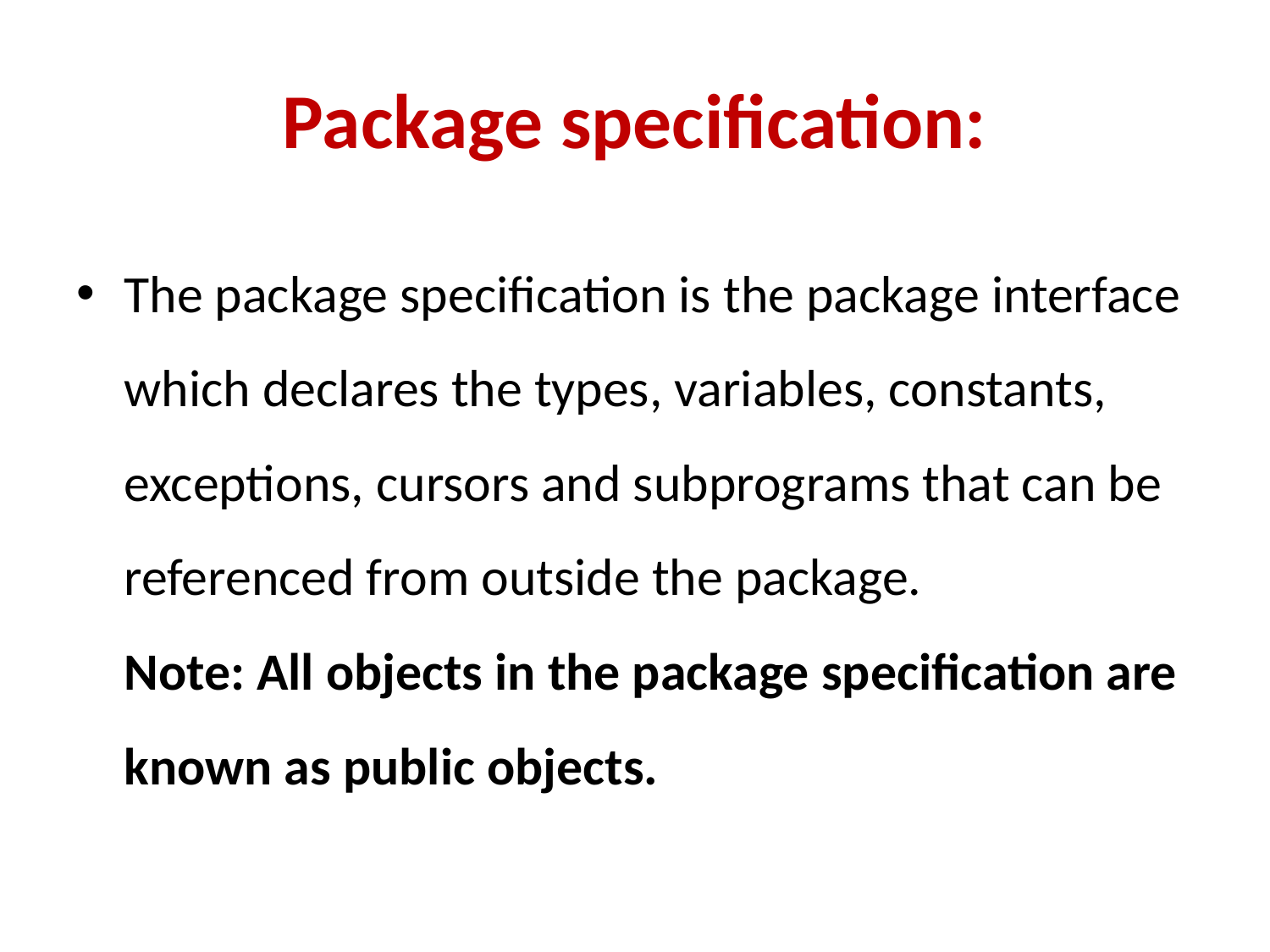

# Package specification:
The package specification is the package interface which declares the types, variables, constants, exceptions, cursors and subprograms that can be referenced from outside the package.
Note: All objects in the package specification are known as public objects.